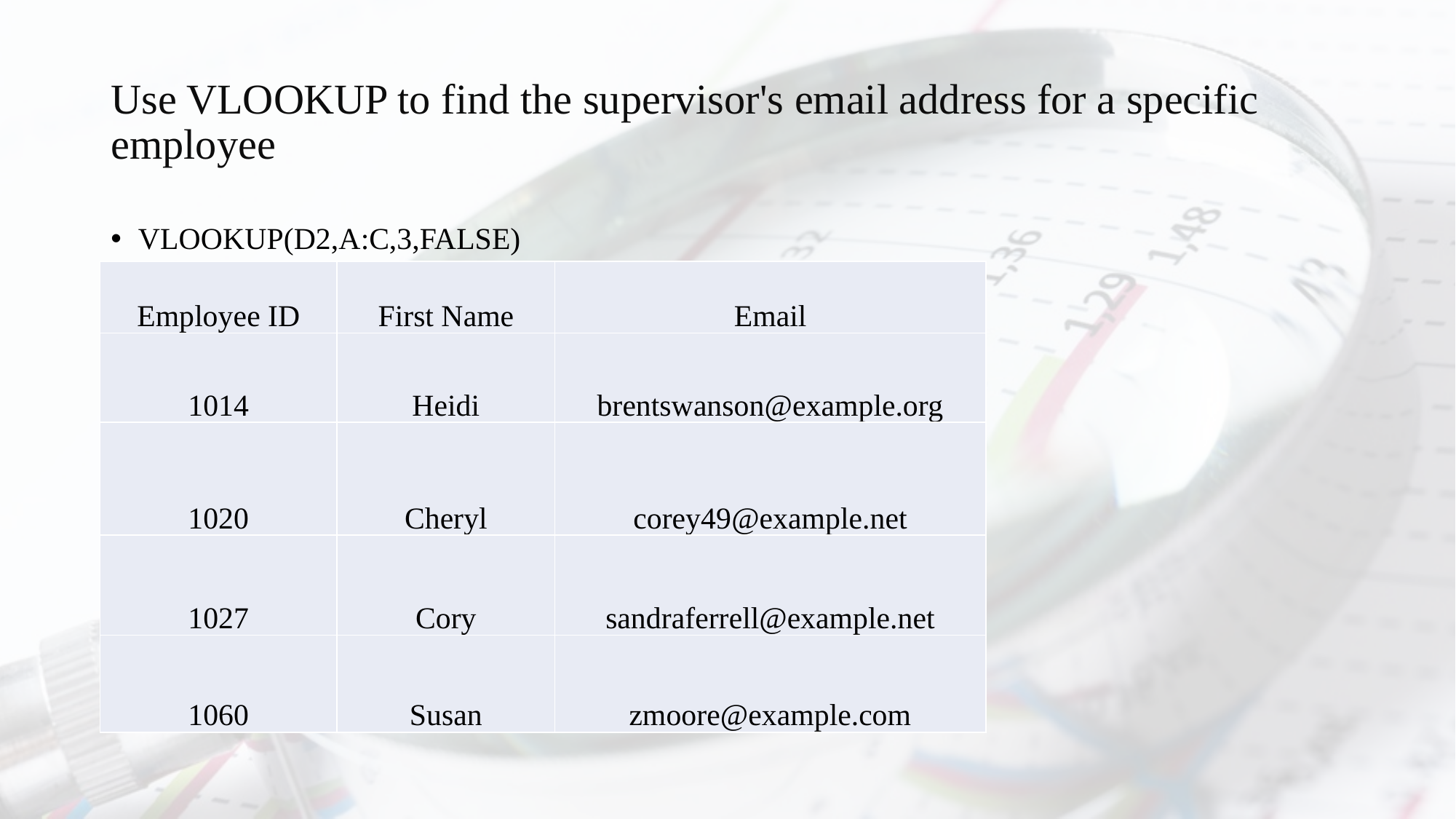

# Use VLOOKUP to find the supervisor's email address for a specific employee
VLOOKUP(D2,A:C,3,FALSE)

| Employee ID | First Name | Email |
| --- | --- | --- |
| 1014 | Heidi | brentswanson@example.org |
| 1020 | Cheryl | corey49@example.net |
| 1027 | Cory | sandraferrell@example.net |
| 1060 | Susan | zmoore@example.com |